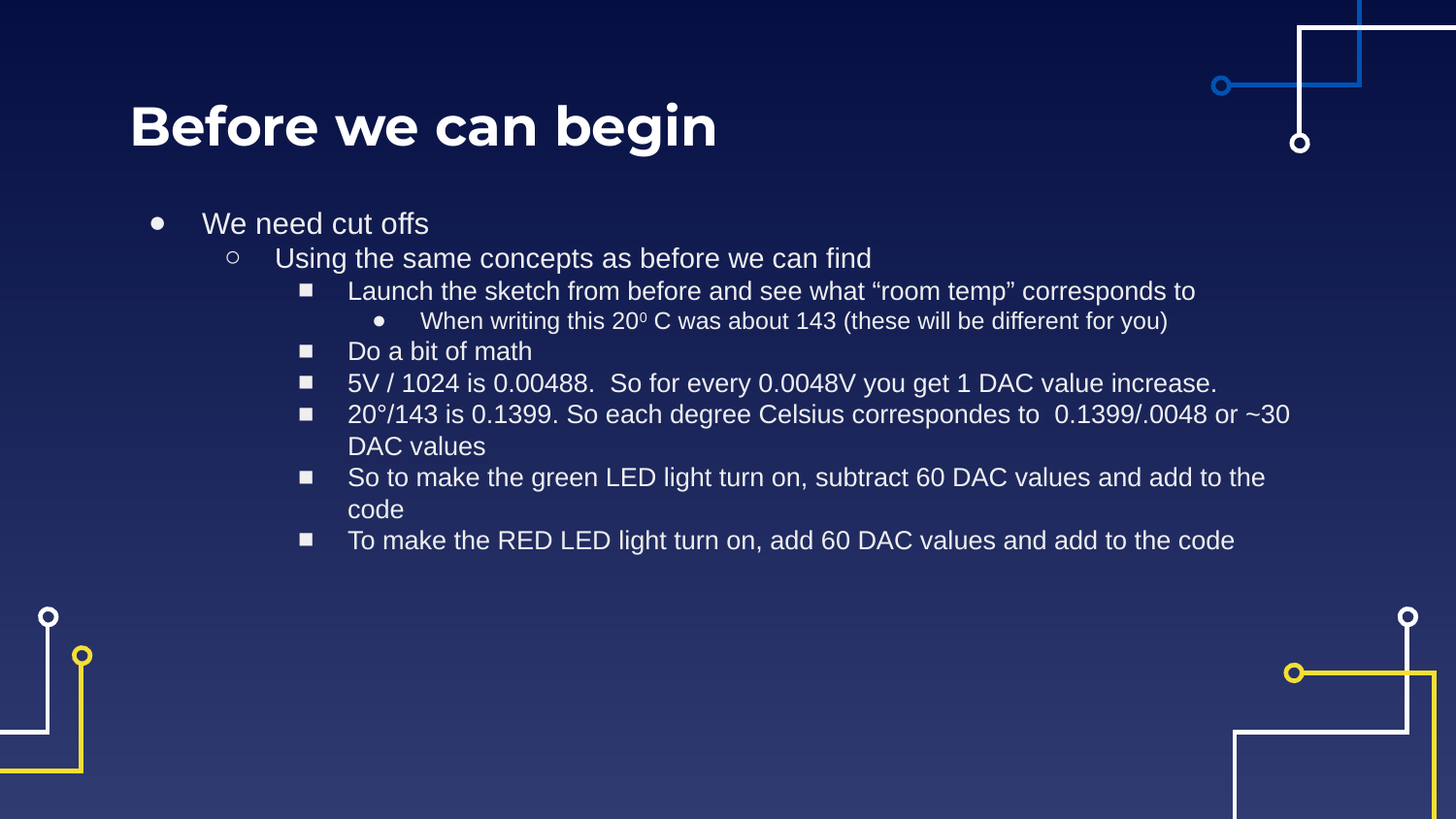

# Before we can begin
We need cut offs
Using the same concepts as before we can find
Launch the sketch from before and see what “room temp” corresponds to
When writing this 200 C was about 143 (these will be different for you)
Do a bit of math
5V / 1024 is 0.00488.  So for every 0.0048V you get 1 DAC value increase.
20°/143 is 0.1399. So each degree Celsius correspondes to  0.1399/.0048 or ~30 DAC values
So to make the green LED light turn on, subtract 60 DAC values and add to the code
To make the RED LED light turn on, add 60 DAC values and add to the code